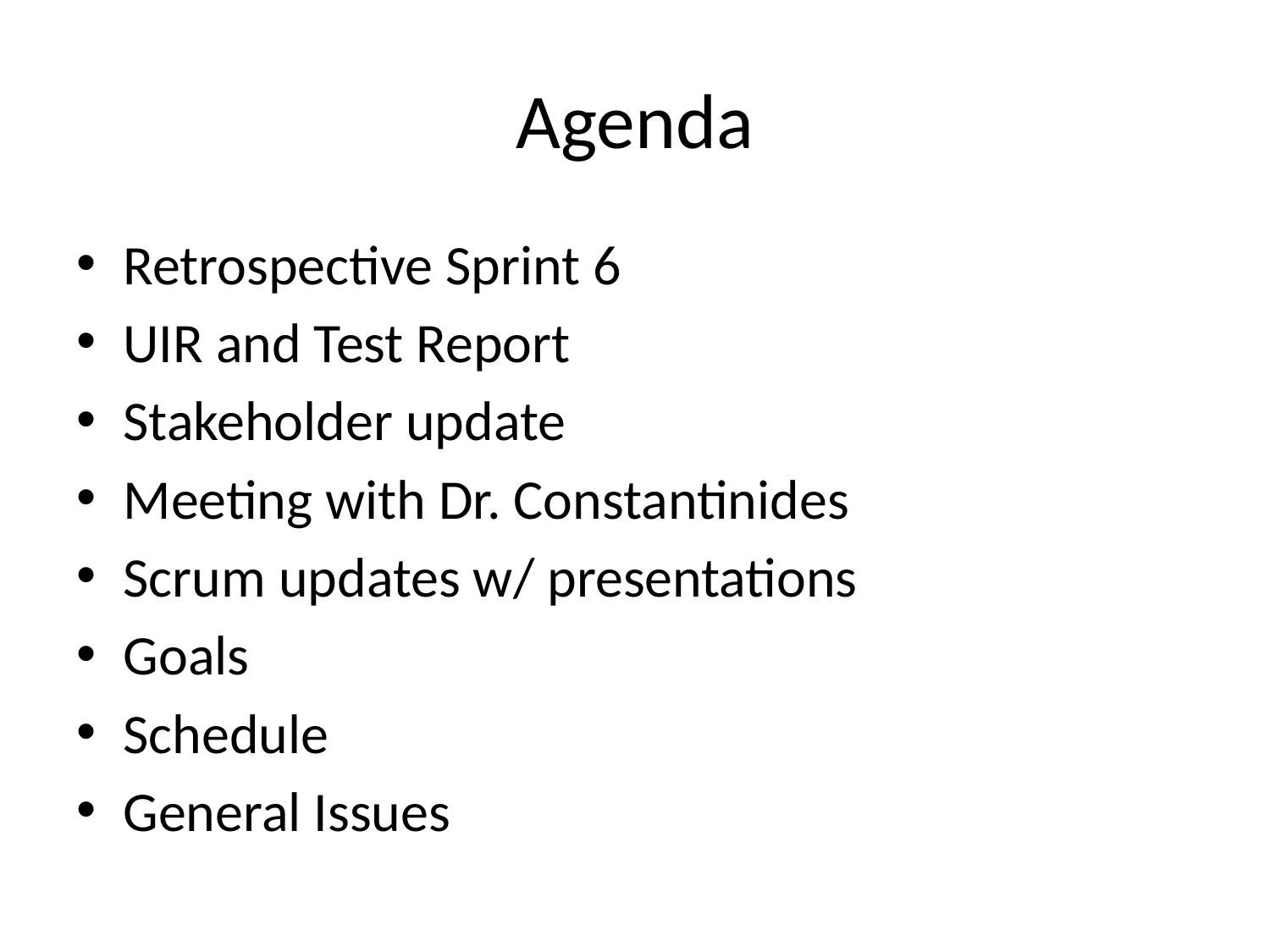

# Agenda
Retrospective Sprint 6
UIR and Test Report
Stakeholder update
Meeting with Dr. Constantinides
Scrum updates w/ presentations
Goals
Schedule
General Issues